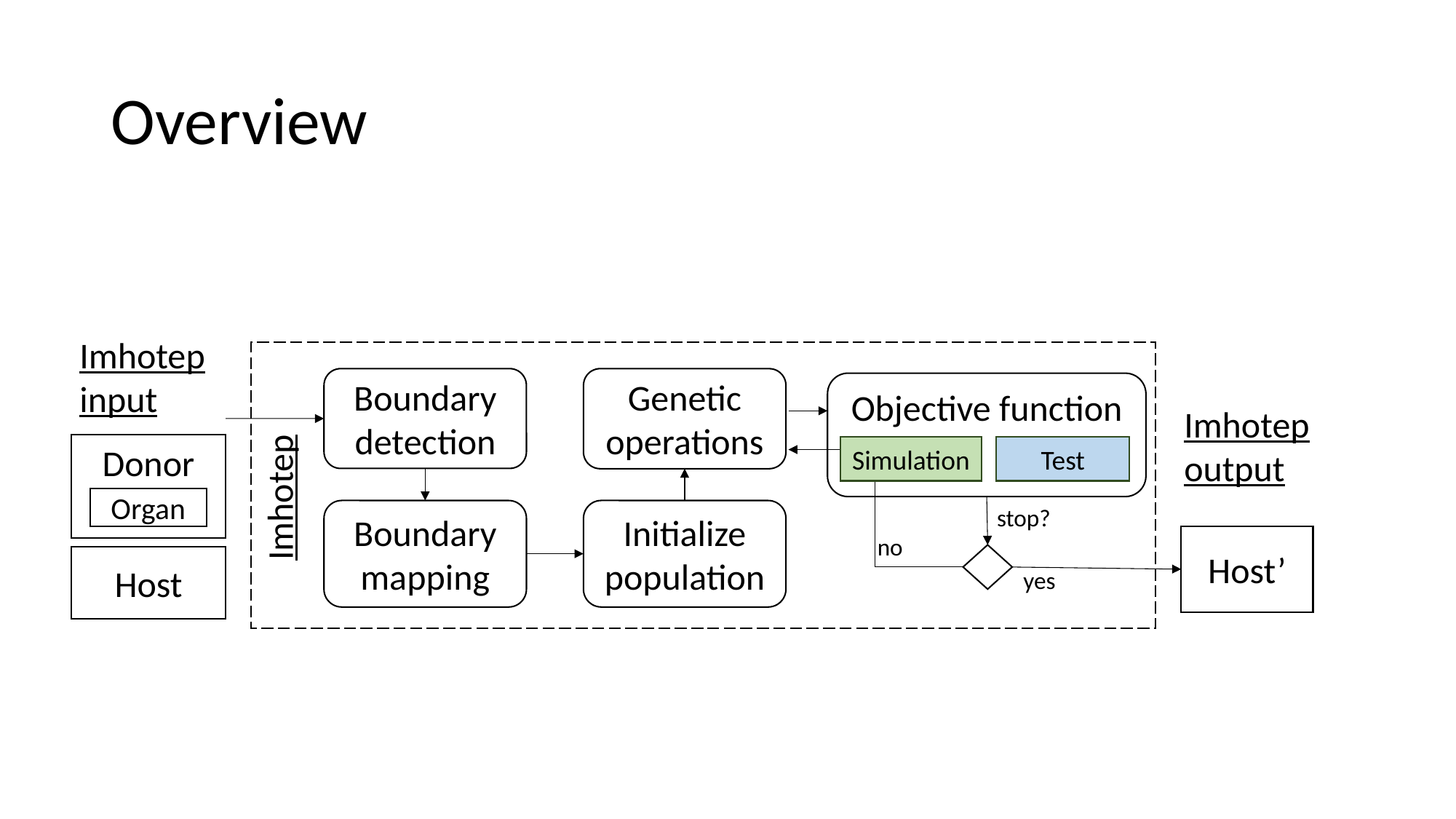

# Overview
Imhotep input
       Imhotep
Boundary detection
Genetic operations
Objective function
Imhotep output
Donor
Organ
Simulation
Test
stop?
Boundary mapping
Initialize population
no
Host’

Host
yes